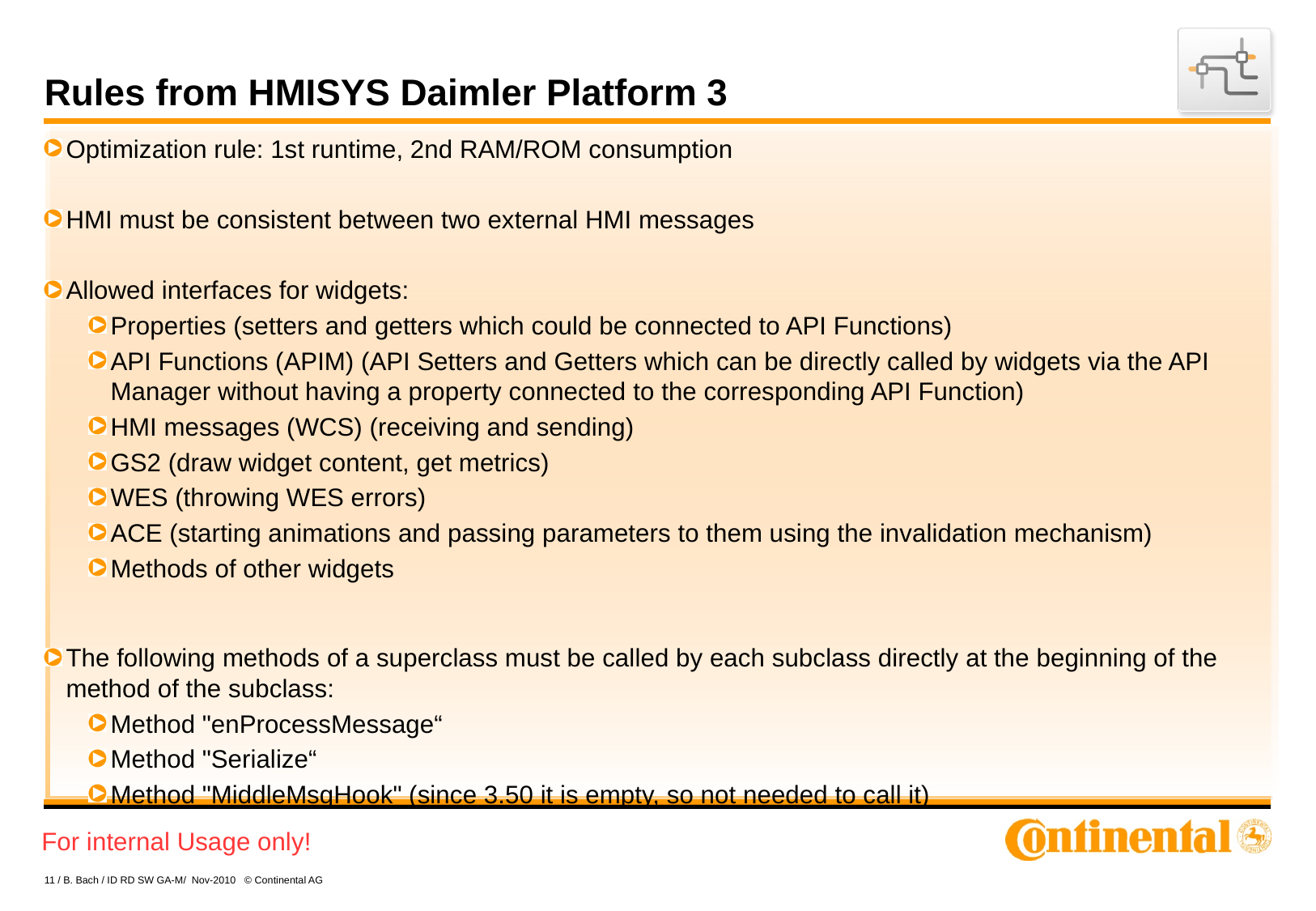

# Rules from HMISYS Daimler Platform 3
Optimization rule: 1st runtime, 2nd RAM/ROM consumption

HMI must be consistent between two external HMI messages

Allowed interfaces for widgets:
Properties (setters and getters which could be connected to API Functions)
API Functions (APIM) (API Setters and Getters which can be directly called by widgets via the API Manager without having a property connected to the corresponding API Function)
HMI messages (WCS) (receiving and sending)
GS2 (draw widget content, get metrics)
WES (throwing WES errors)
ACE (starting animations and passing parameters to them using the invalidation mechanism)
Methods of other widgets

The following methods of a superclass must be called by each subclass directly at the beginning of the method of the subclass:
Method "enProcessMessage“
Method "Serialize“
Method "MiddleMsgHook" (since 3.50 it is empty, so not needed to call it)
11 / B. Bach / ID RD SW GA-M/  Nov-2010   © Continental AG